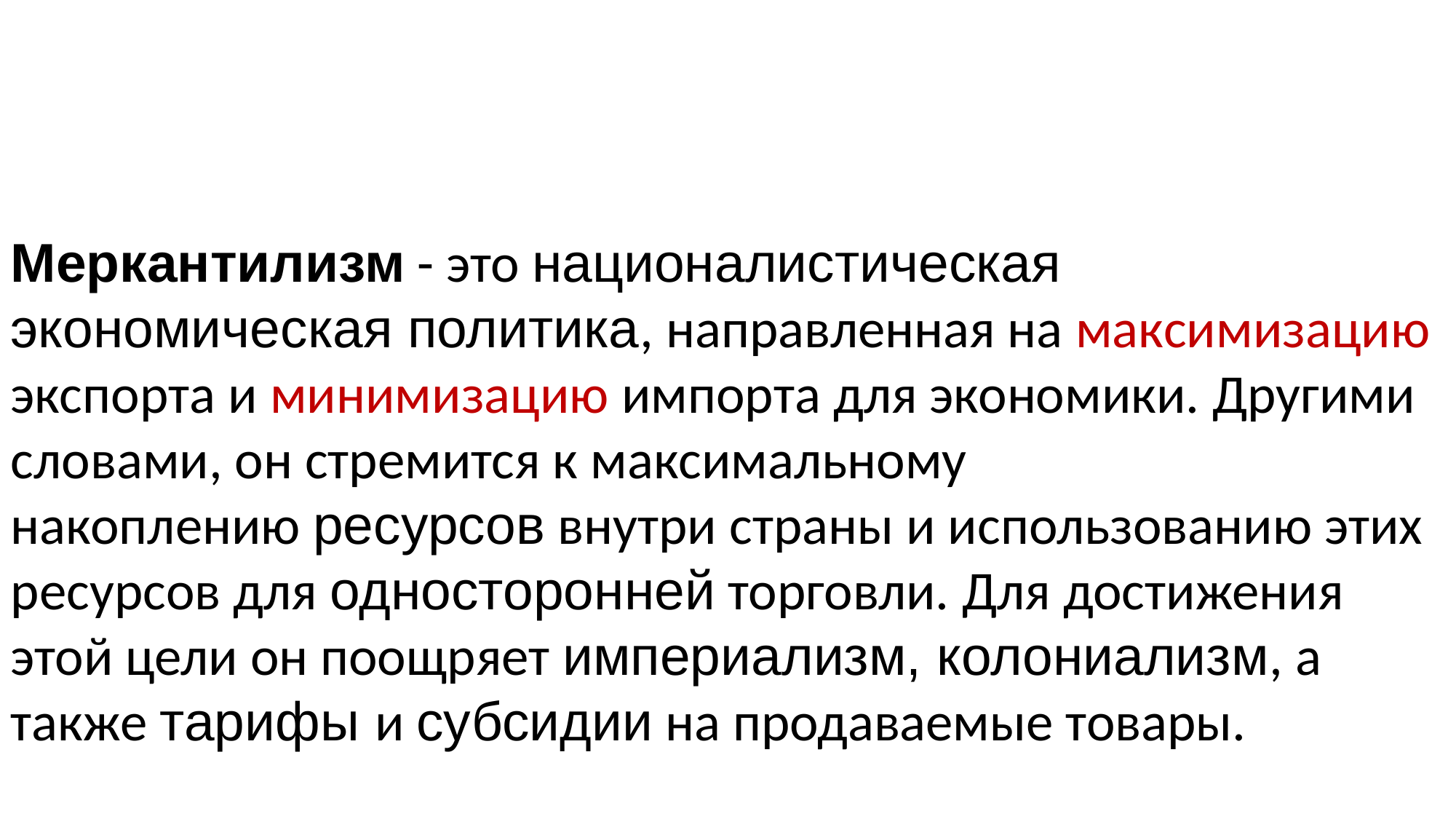

Меркантилизм - это националистическая экономическая политика, направленная на максимизацию экспорта и минимизацию импорта для экономики. Другими словами, он стремится к максимальному накоплению ресурсов внутри страны и использованию этих ресурсов для односторонней торговли. Для достижения этой цели он поощряет империализм, колониализм, а также тарифы и субсидии на продаваемые товары.